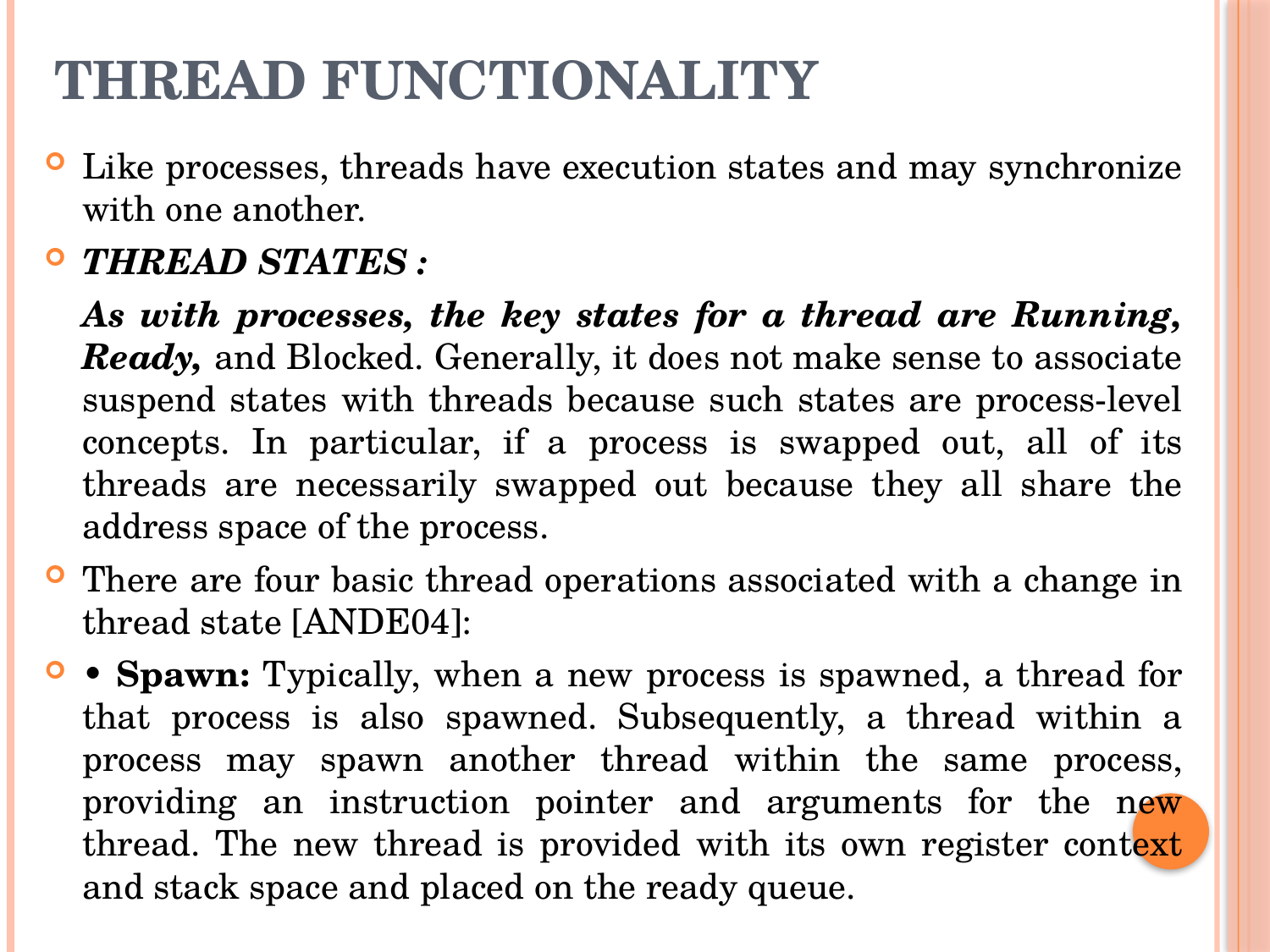

# Thread Functionality
Like processes, threads have execution states and may synchronize with one another.
THREAD STATES :
	As with processes, the key states for a thread are Running, Ready, and Blocked. Generally, it does not make sense to associate suspend states with threads because such states are process-level concepts. In particular, if a process is swapped out, all of its threads are necessarily swapped out because they all share the address space of the process.
There are four basic thread operations associated with a change in thread state [ANDE04]:
• Spawn: Typically, when a new process is spawned, a thread for that process is also spawned. Subsequently, a thread within a process may spawn another thread within the same process, providing an instruction pointer and arguments for the new thread. The new thread is provided with its own register context and stack space and placed on the ready queue.